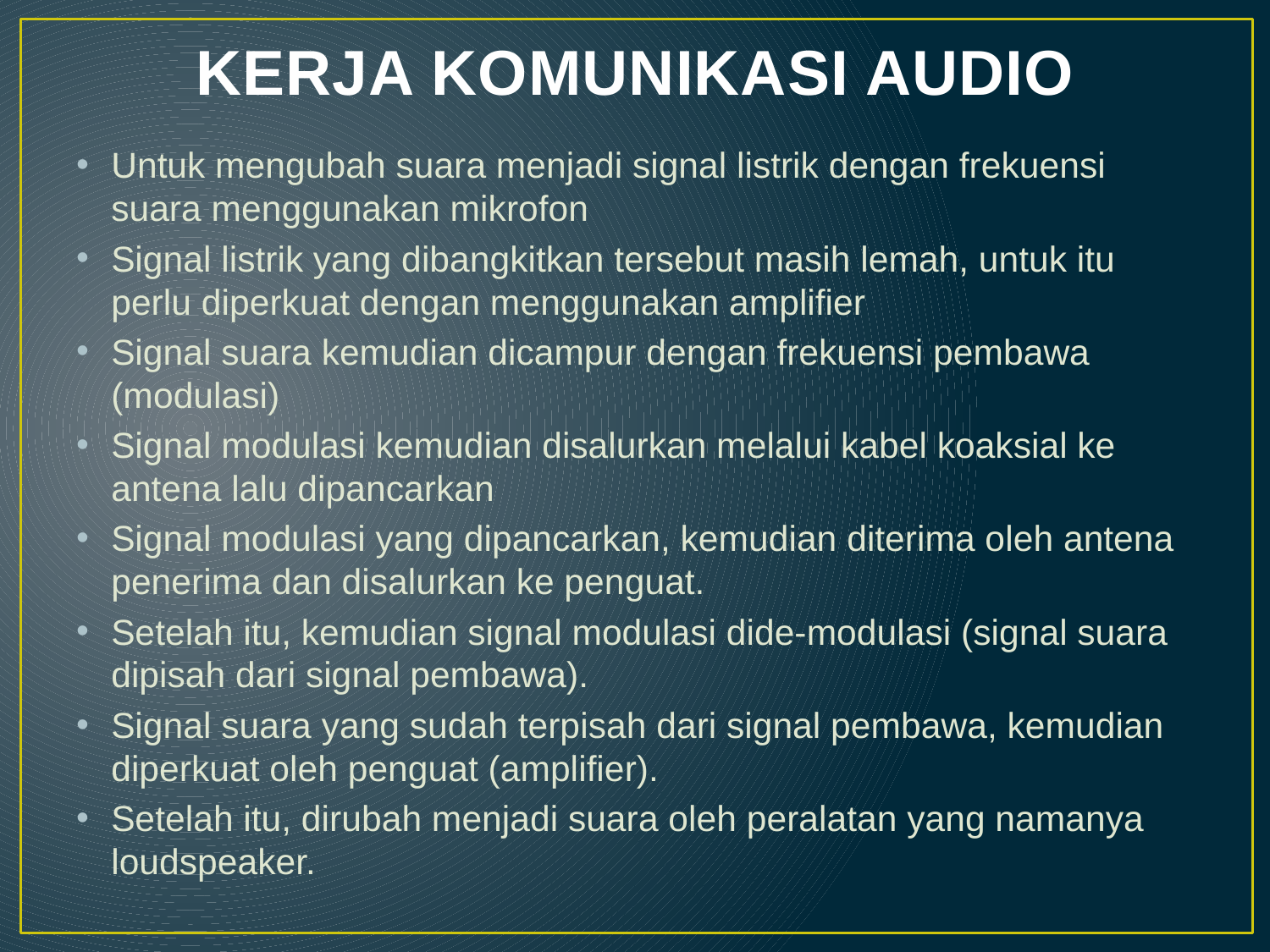

# KERJA KOMUNIKASI AUDIO
Untuk mengubah suara menjadi signal listrik dengan frekuensi suara menggunakan mikrofon
Signal listrik yang dibangkitkan tersebut masih lemah, untuk itu perlu diperkuat dengan menggunakan amplifier
Signal suara kemudian dicampur dengan frekuensi pembawa (modulasi)
Signal modulasi kemudian disalurkan melalui kabel koaksial ke antena lalu dipancarkan
Signal modulasi yang dipancarkan, kemudian diterima oleh antena penerima dan disalurkan ke penguat.
Setelah itu, kemudian signal modulasi dide-modulasi (signal suara dipisah dari signal pembawa).
Signal suara yang sudah terpisah dari signal pembawa, kemudian diperkuat oleh penguat (amplifier).
Setelah itu, dirubah menjadi suara oleh peralatan yang namanya loudspeaker.